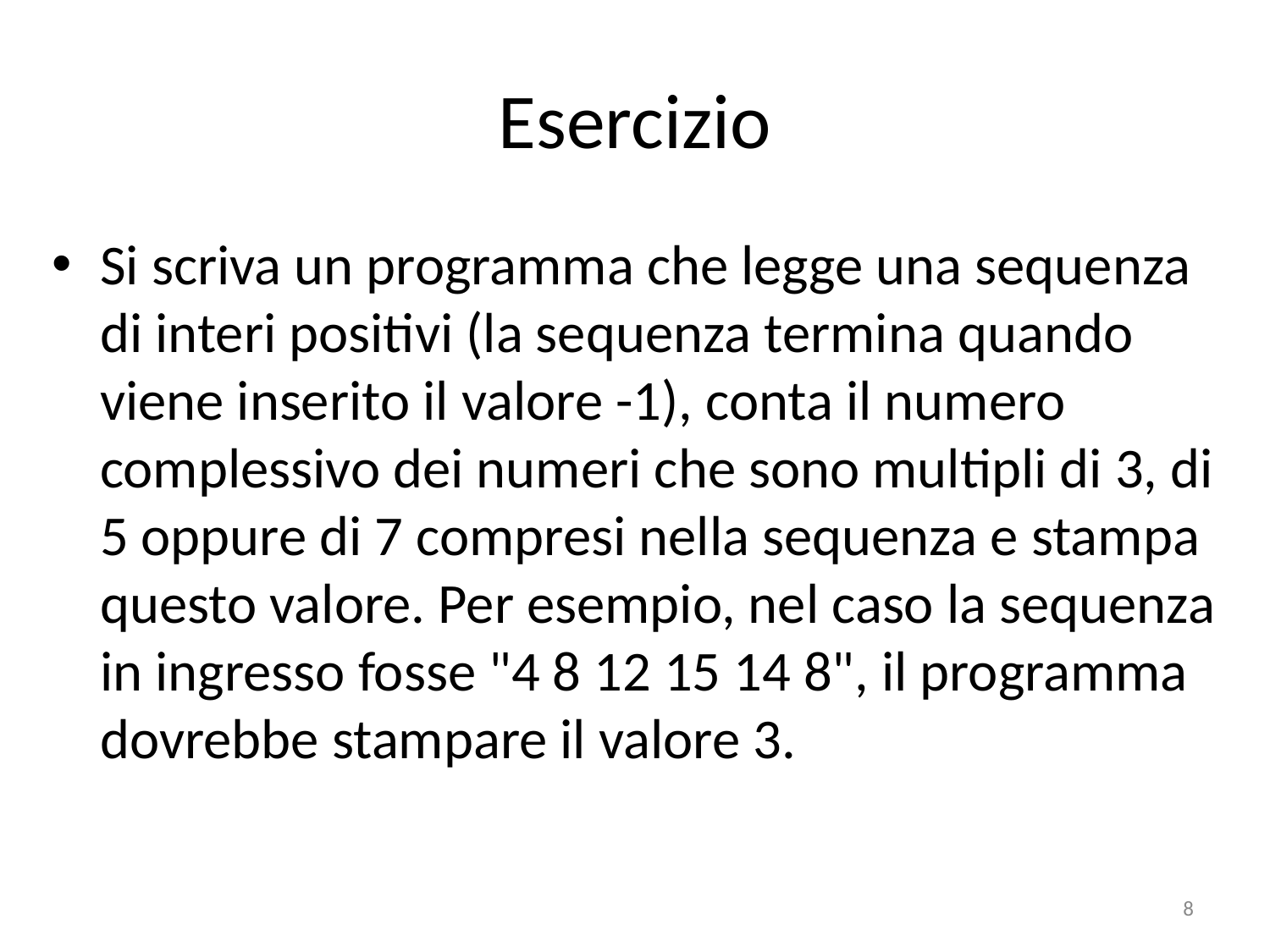

# Esercizio
Si scriva un programma che legge una sequenza di interi positivi (la sequenza termina quando viene inserito il valore -1), conta il numero complessivo dei numeri che sono multipli di 3, di 5 oppure di 7 compresi nella sequenza e stampa questo valore. Per esempio, nel caso la sequenza in ingresso fosse "4 8 12 15 14 8", il programma dovrebbe stampare il valore 3.
8